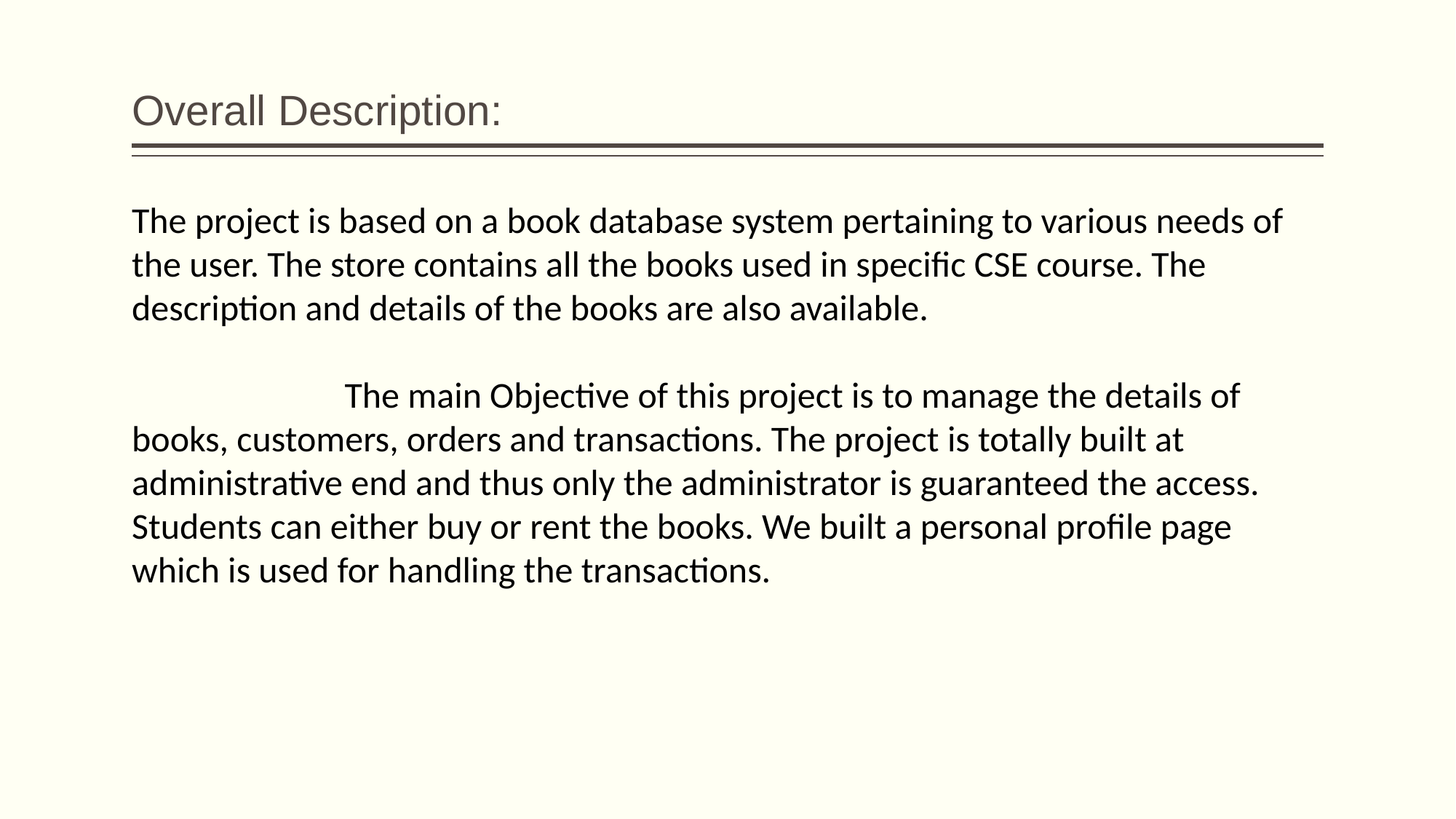

# Overall Description:
The project is based on a book database system pertaining to various needs of the user. The store contains all the books used in specific CSE course. The description and details of the books are also available.

                          The main Objective of this project is to manage the details of books, customers, orders and transactions. The project is totally built at administrative end and thus only the administrator is guaranteed the access. Students can either buy or rent the books. We built a personal profile page which is used for handling the transactions.